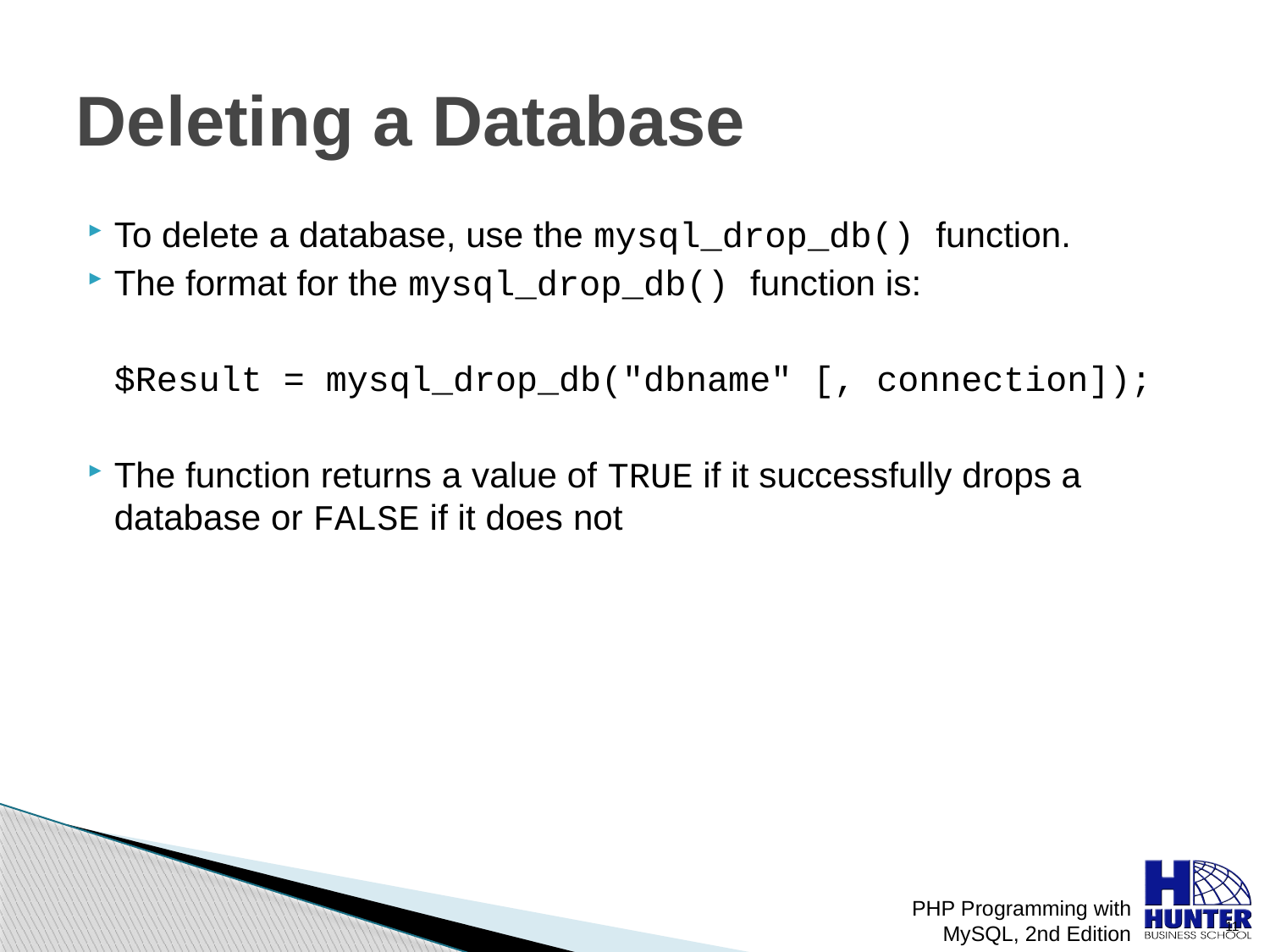

# Deleting a Database
To delete a database, use the mysql_drop_db() function.
The format for the mysql_drop_db() function is:

	$Result = mysql_drop_db("dbname" [, connection]);

The function returns a value of TRUE if it successfully drops a database or FALSE if it does not

PHP Programming with MySQL, 2nd Edition
 11